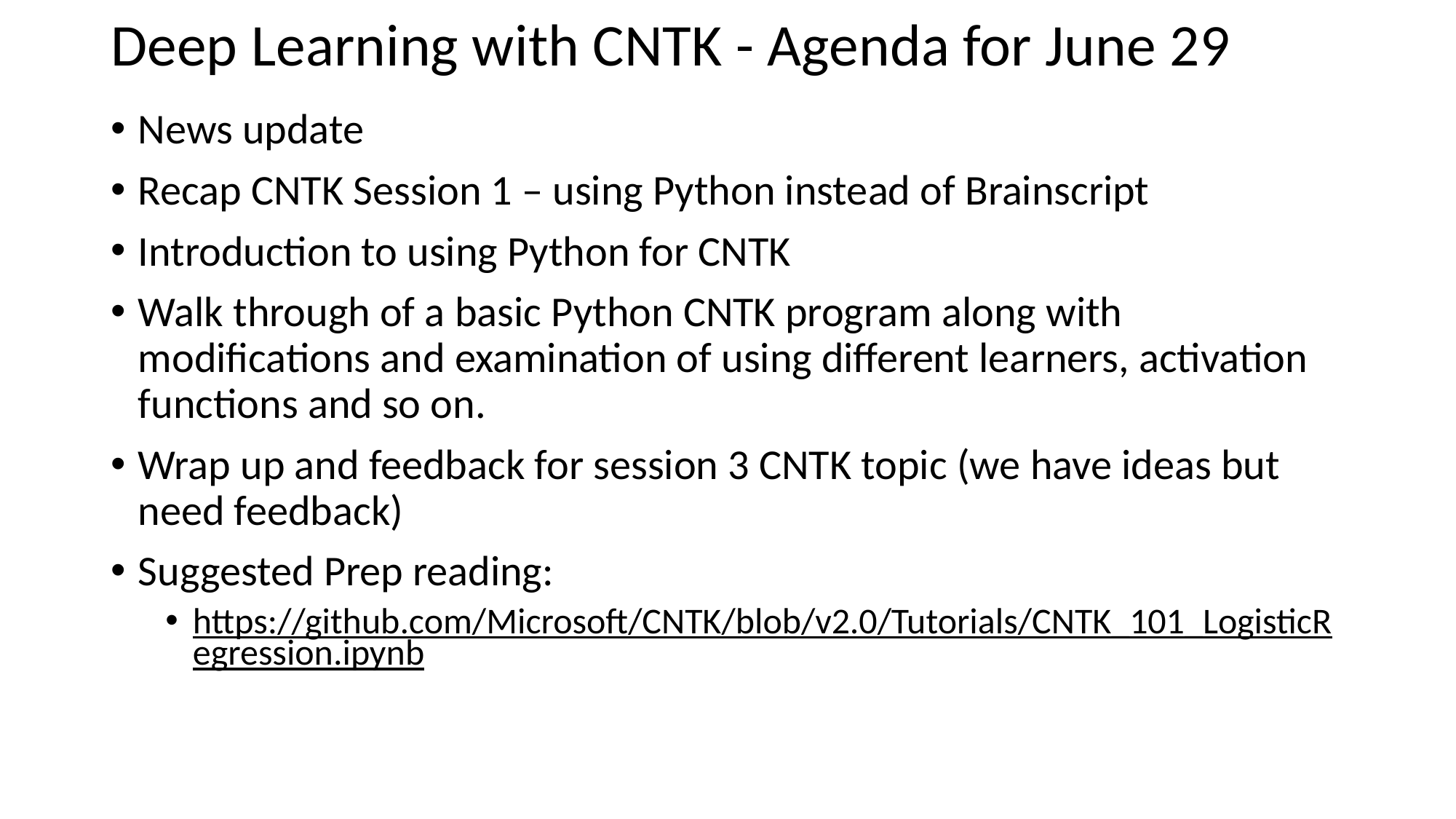

# Deep Learning with CNTK - Agenda for June 29
News update
Recap CNTK Session 1 – using Python instead of Brainscript
Introduction to using Python for CNTK
Walk through of a basic Python CNTK program along with modifications and examination of using different learners, activation functions and so on.
Wrap up and feedback for session 3 CNTK topic (we have ideas but need feedback)
Suggested Prep reading:
https://github.com/Microsoft/CNTK/blob/v2.0/Tutorials/CNTK_101_LogisticRegression.ipynb